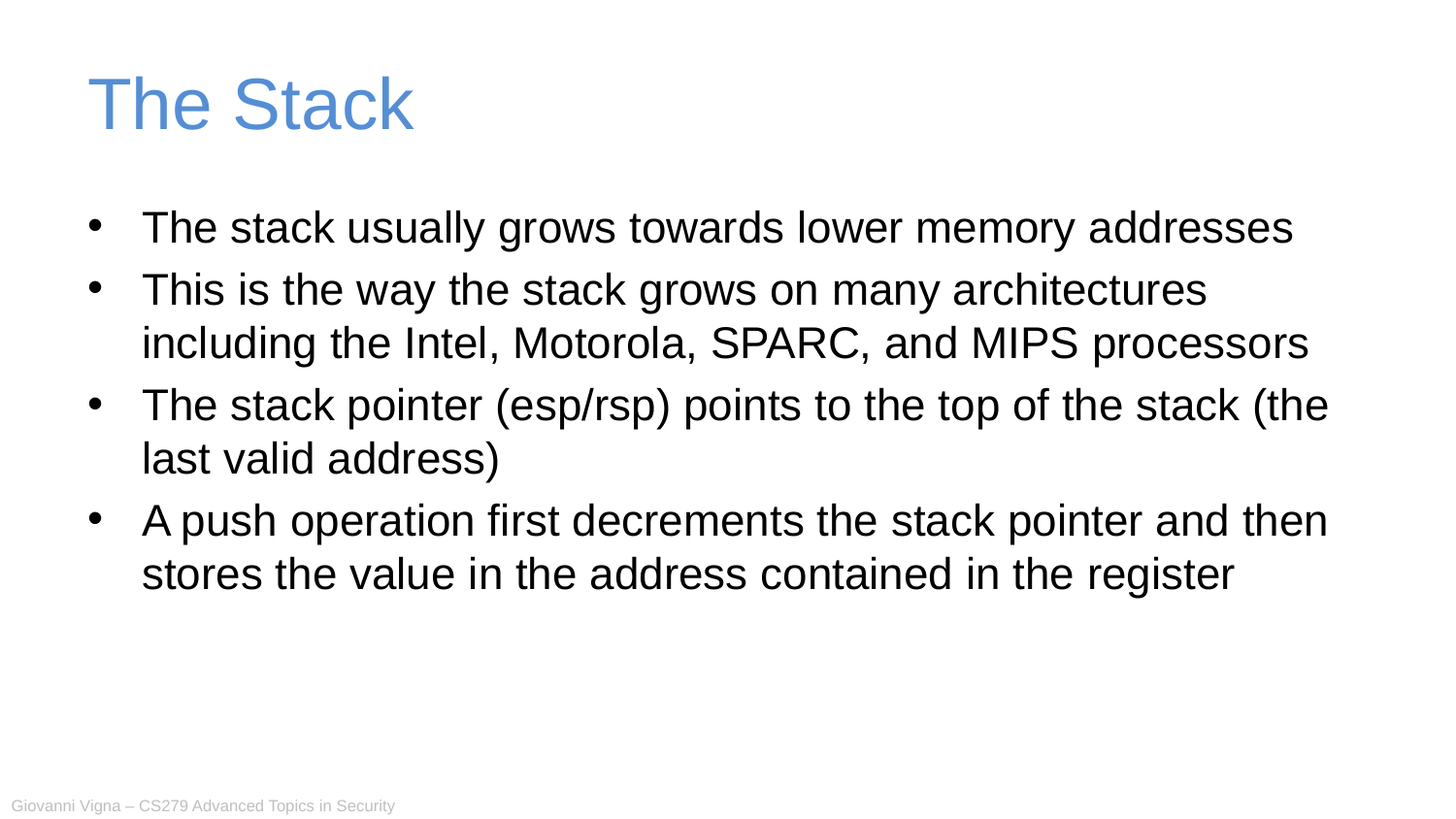

# The Stack
The stack usually grows towards lower memory addresses
This is the way the stack grows on many architectures including the Intel, Motorola, SPARC, and MIPS processors
The stack pointer (esp/rsp) points to the top of the stack (the last valid address)
A push operation first decrements the stack pointer and then stores the value in the address contained in the register